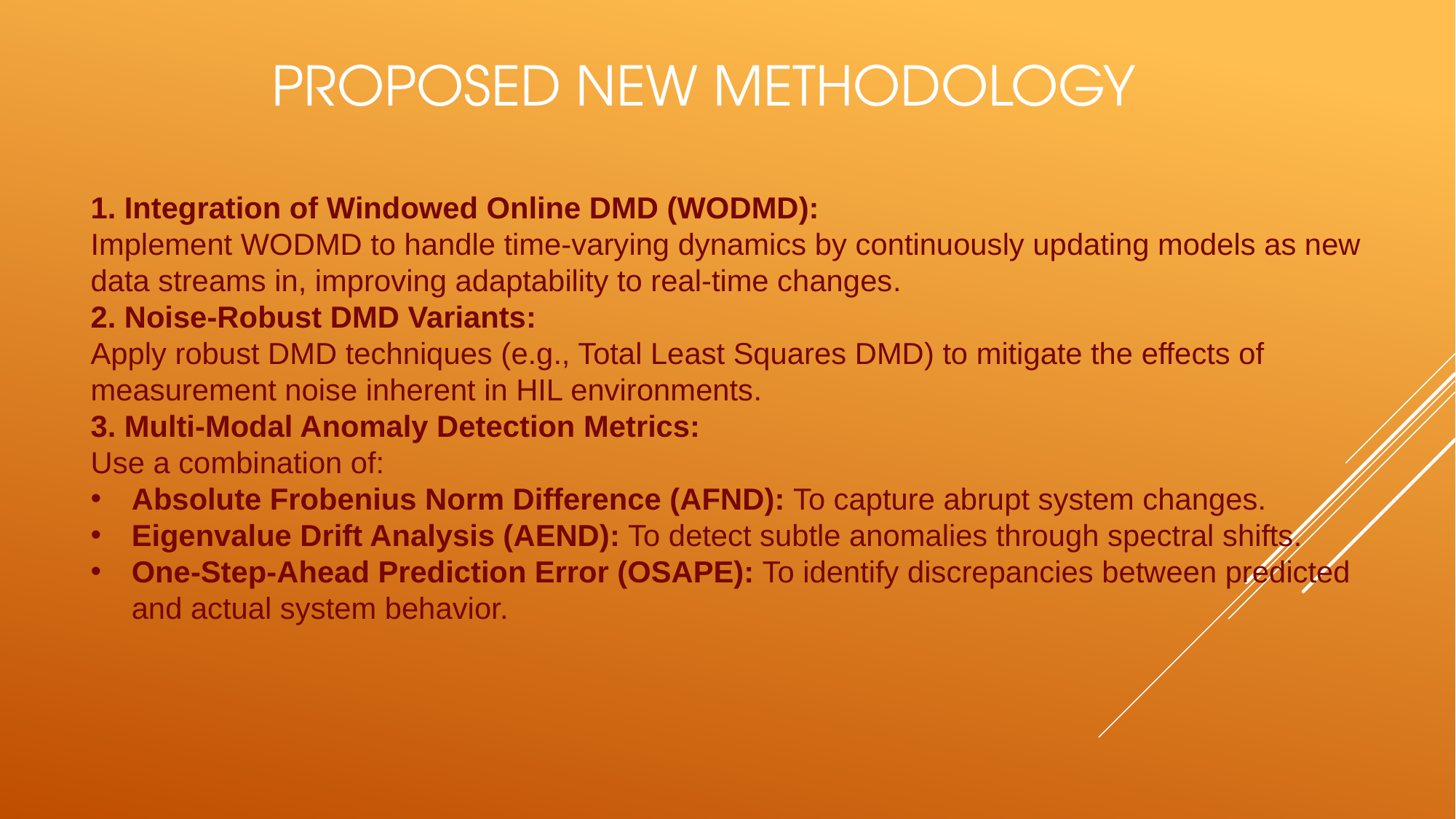

# Proposed New Methodology
1. Integration of Windowed Online DMD (WODMD):
Implement WODMD to handle time-varying dynamics by continuously updating models as new data streams in, improving adaptability to real-time changes​.
2. Noise-Robust DMD Variants:
Apply robust DMD techniques (e.g., Total Least Squares DMD) to mitigate the effects of measurement noise inherent in HIL environments​.
3. Multi-Modal Anomaly Detection Metrics:
Use a combination of:
Absolute Frobenius Norm Difference (AFND): To capture abrupt system changes.
Eigenvalue Drift Analysis (AEND): To detect subtle anomalies through spectral shifts​.
One-Step-Ahead Prediction Error (OSAPE): To identify discrepancies between predicted and actual system behavior​.